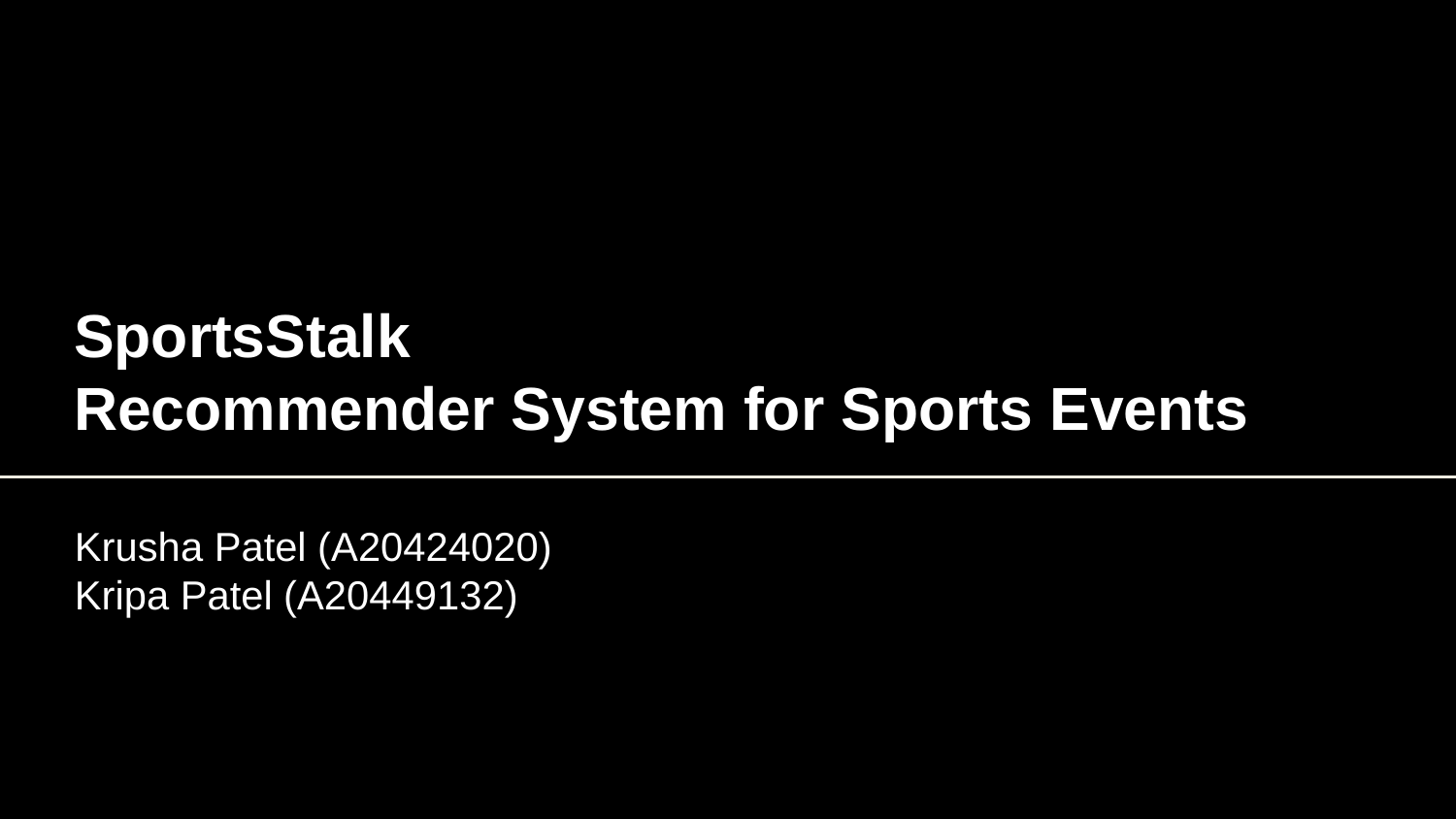

# SportsStalk Recommender System for Sports Events
Krusha Patel (A20424020)
Kripa Patel (A20449132)